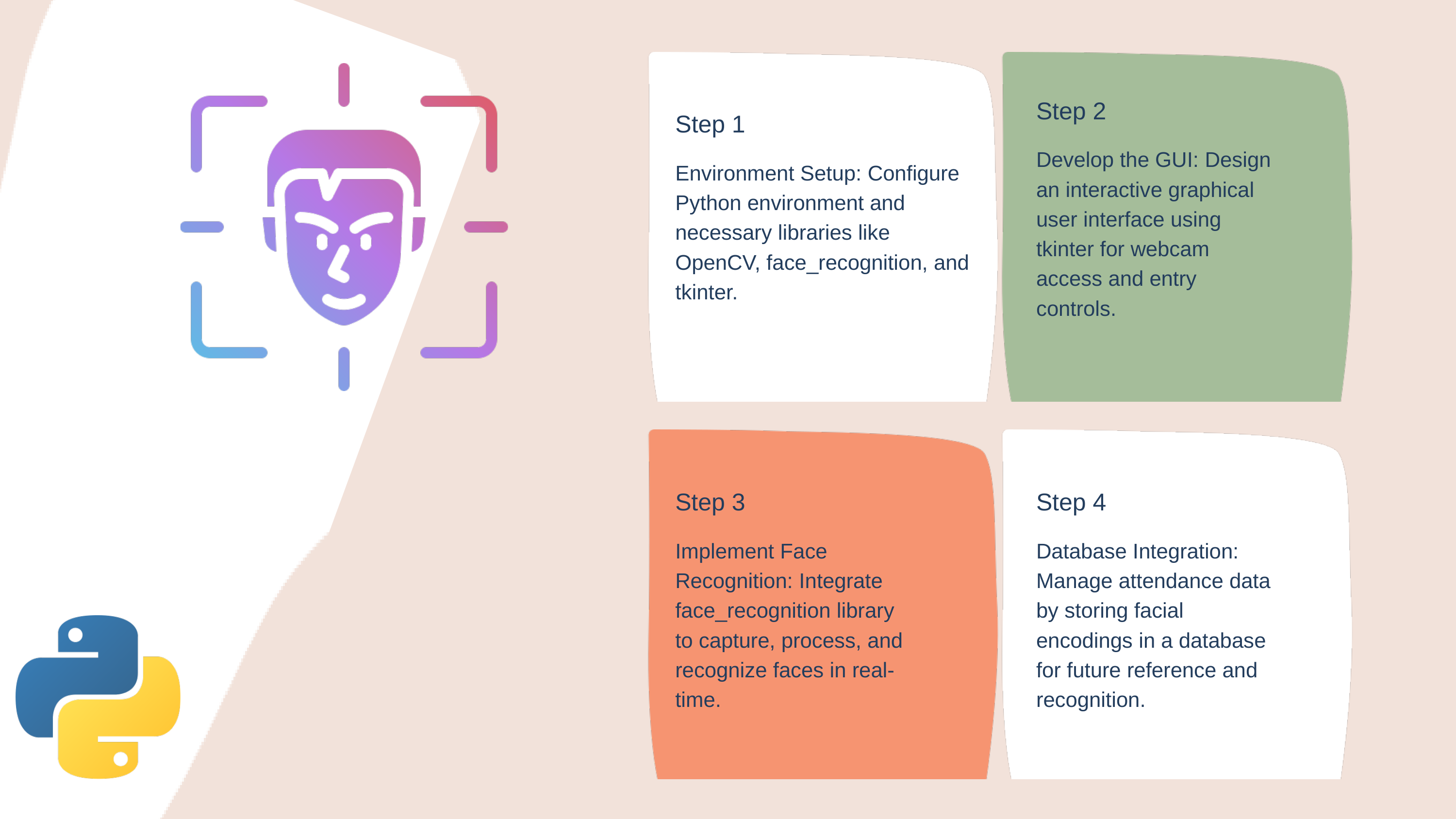

Step 2
Develop the GUI: Design an interactive graphical user interface using tkinter for webcam access and entry controls.

Step 1
Environment Setup: Configure Python environment and necessary libraries like OpenCV, face_recognition, and tkinter.

Step 3
Implement Face Recognition: Integrate face_recognition library to capture, process, and recognize faces in real-time.
Step 4
Database Integration: Manage attendance data by storing facial encodings in a database for future reference and recognition.